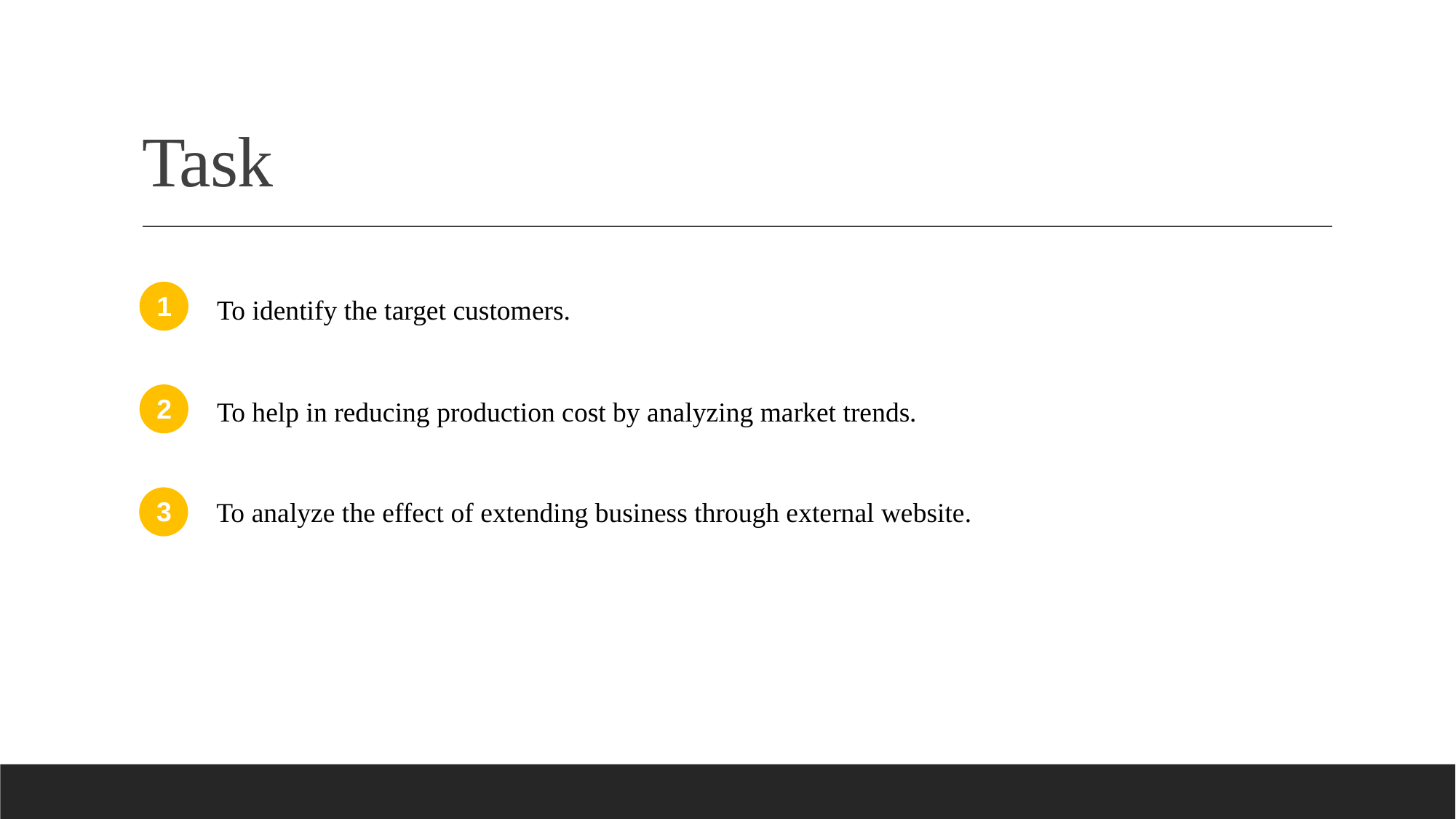

# Task

1
To identify the target customers.

2
To help in reducing production cost by analyzing market trends.

3
To analyze the effect of extending business through external website.